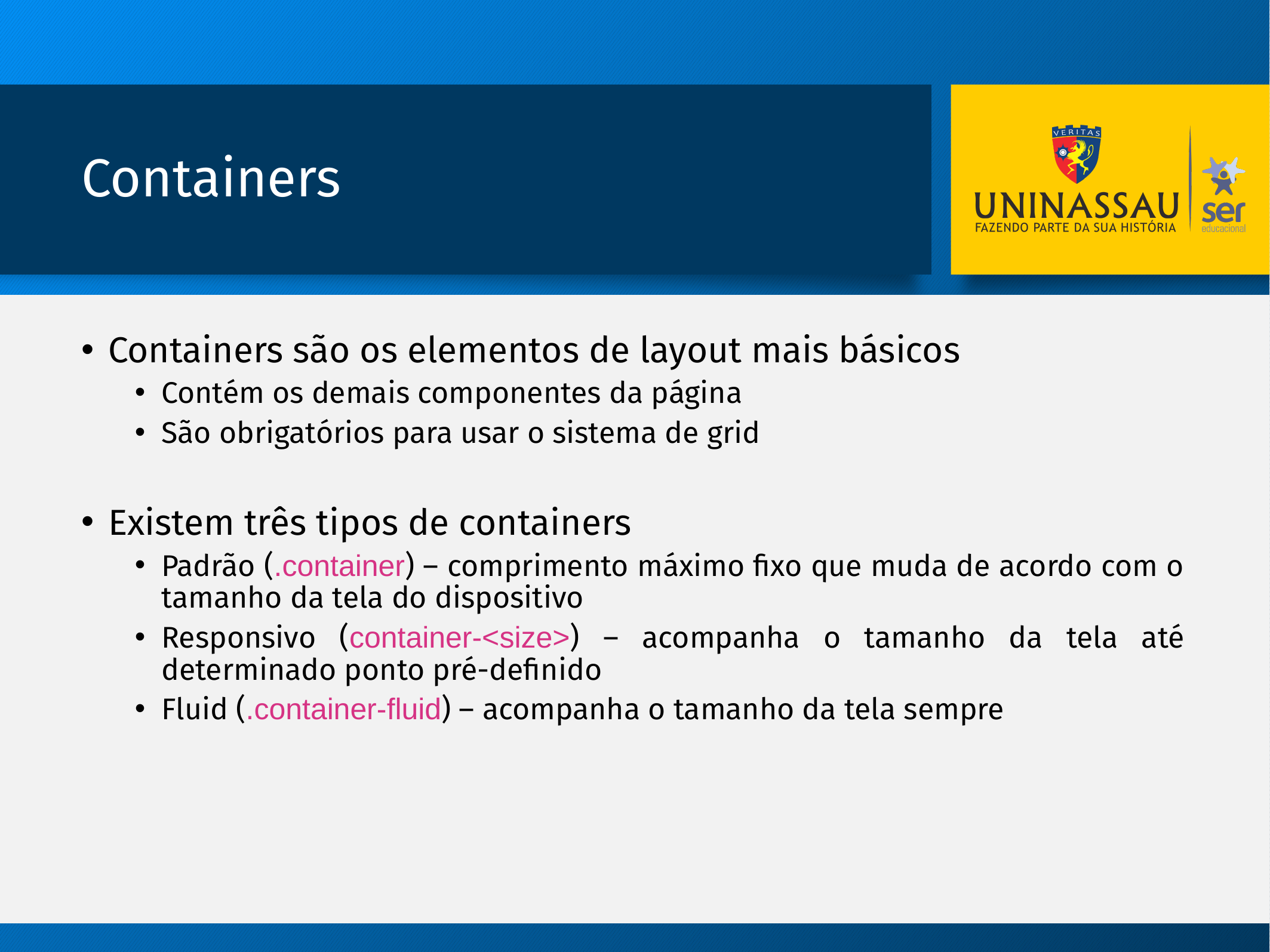

# Containers
Containers são os elementos de layout mais básicos
Contém os demais componentes da página
São obrigatórios para usar o sistema de grid

Existem três tipos de containers
Padrão (.container) – comprimento máximo fixo que muda de acordo com o tamanho da tela do dispositivo
Responsivo (container-<size>) – acompanha o tamanho da tela até determinado ponto pré-definido
Fluid (.container-fluid) – acompanha o tamanho da tela sempre